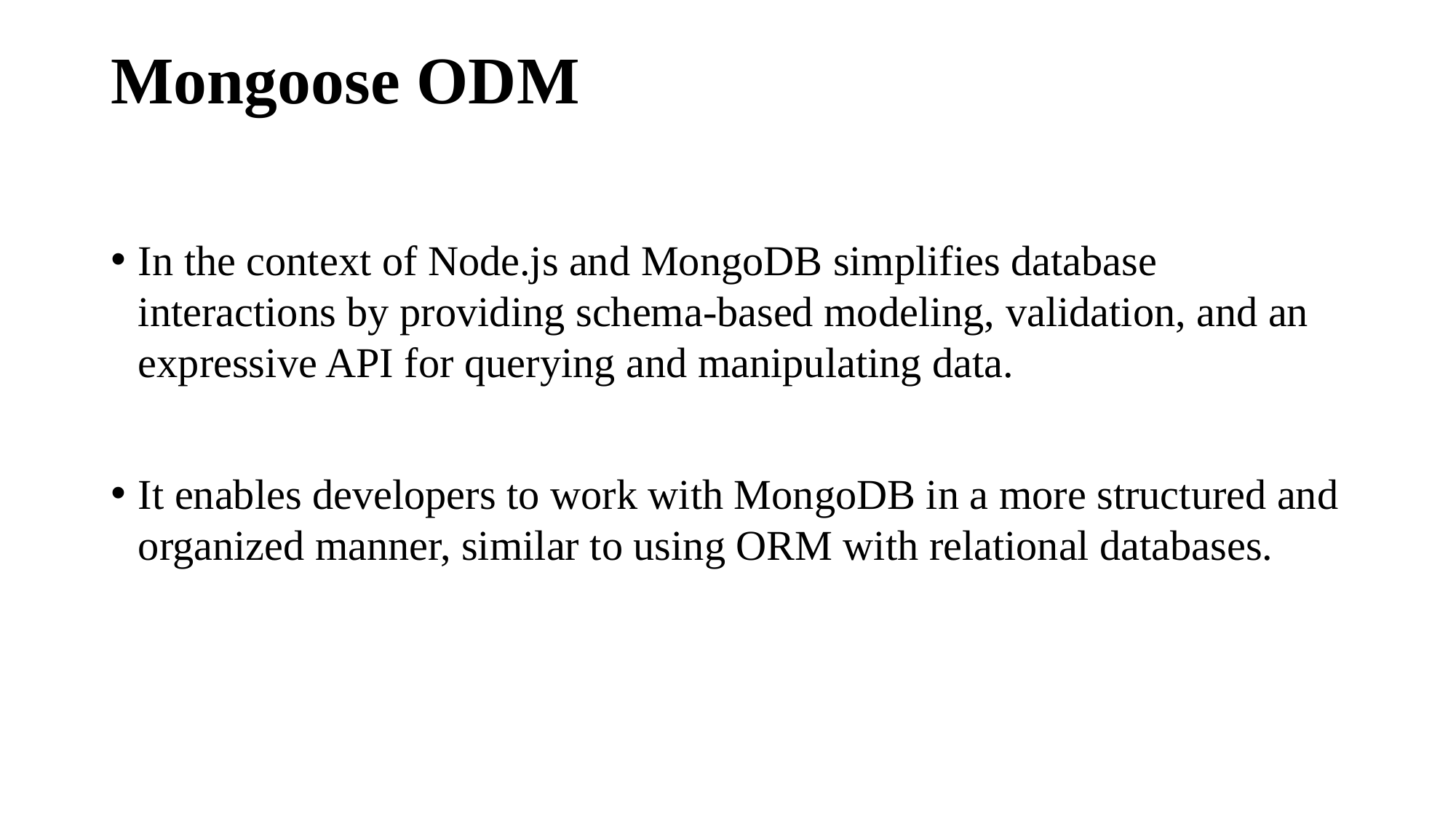

# Mongoose ODM

In the context of Node.js and MongoDB simplifies database interactions by providing schema-based modeling, validation, and an expressive API for querying and manipulating data.

It enables developers to work with MongoDB in a more structured and organized manner, similar to using ORM with relational databases.